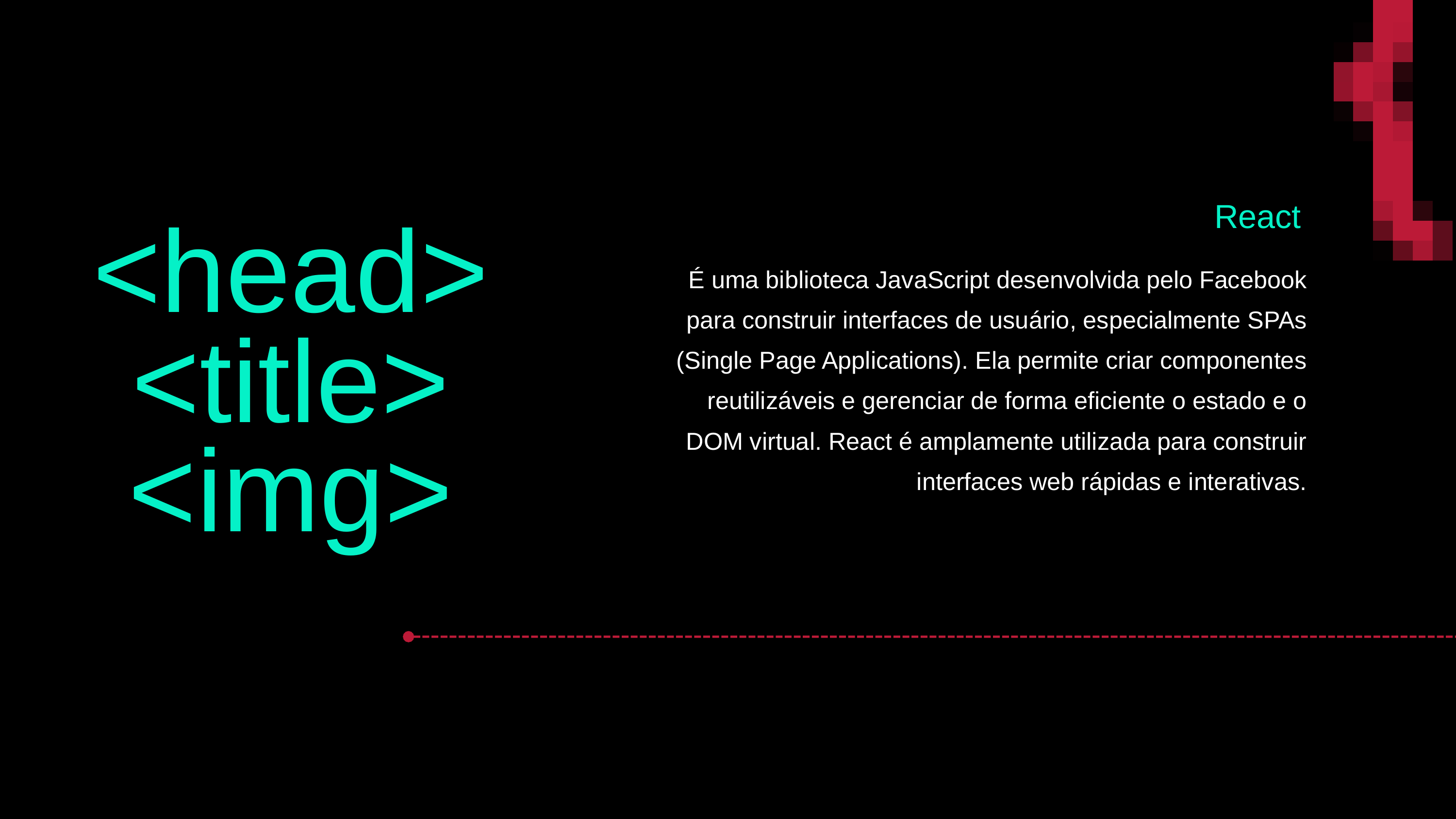

React
<head>
<title>
<img>
É uma biblioteca JavaScript desenvolvida pelo Facebook para construir interfaces de usuário, especialmente SPAs (Single Page Applications). Ela permite criar componentes reutilizáveis e gerenciar de forma eficiente o estado e o DOM virtual. React é amplamente utilizada para construir interfaces web rápidas e interativas.